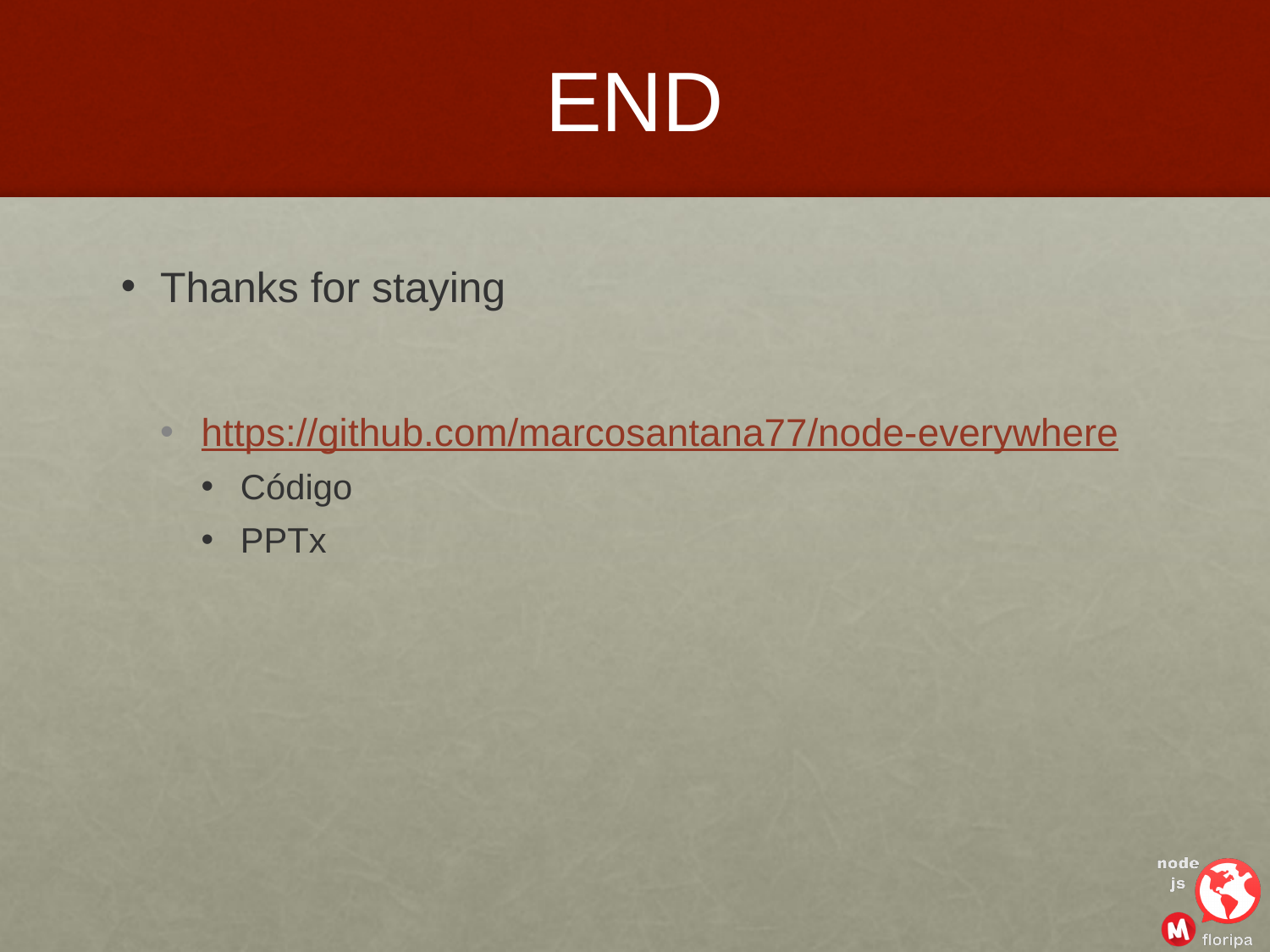

# END
Thanks for staying

https://github.com/marcosantana77/node-everywhere
Código
PPTx